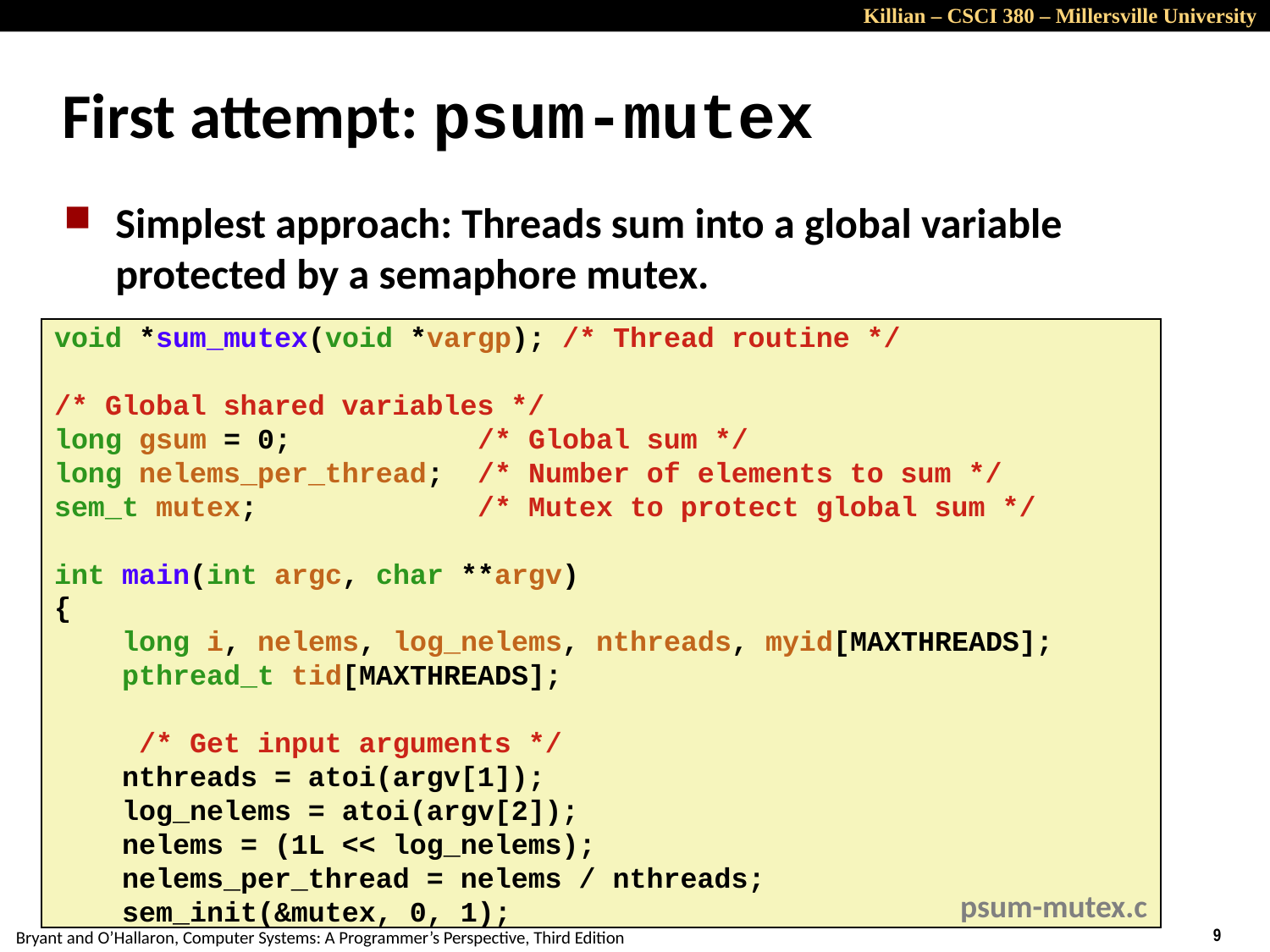

# First attempt: psum-mutex
Simplest approach: Threads sum into a global variable protected by a semaphore mutex.
void *sum_mutex(void *vargp); /* Thread routine */

/* Global shared variables */
long gsum = 0;           /* Global sum */
long nelems_per_thread;  /* Number of elements to sum */
sem_t mutex;             /* Mutex to protect global sum */

int main(int argc, char **argv)
{
    long i, nelems, log_nelems, nthreads, myid[MAXTHREADS];
    pthread_t tid[MAXTHREADS];

     /* Get input arguments */
    nthreads = atoi(argv[1]);
    log_nelems = atoi(argv[2]);
    nelems = (1L << log_nelems);
    nelems_per_thread = nelems / nthreads;
    sem_init(&mutex, 0, 1);
psum-mutex.c